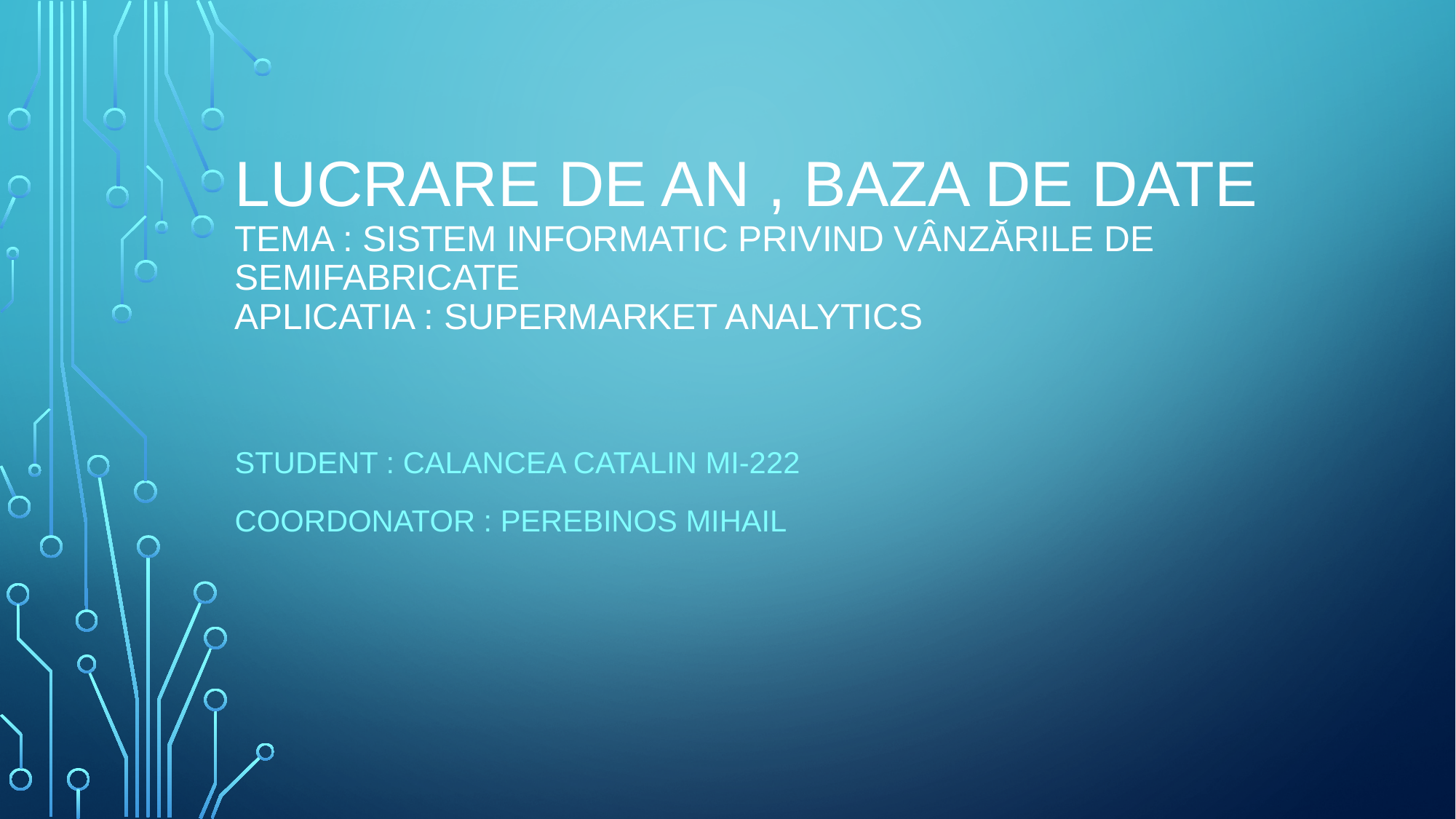

# Lucrare de an , Baza de date Tema : Sistem informatic privind vânzările de semifabricate Aplicatia : Supermarket Analytics
Student : Calancea Catalin MI-222
Coordonator : Perebinos mihail